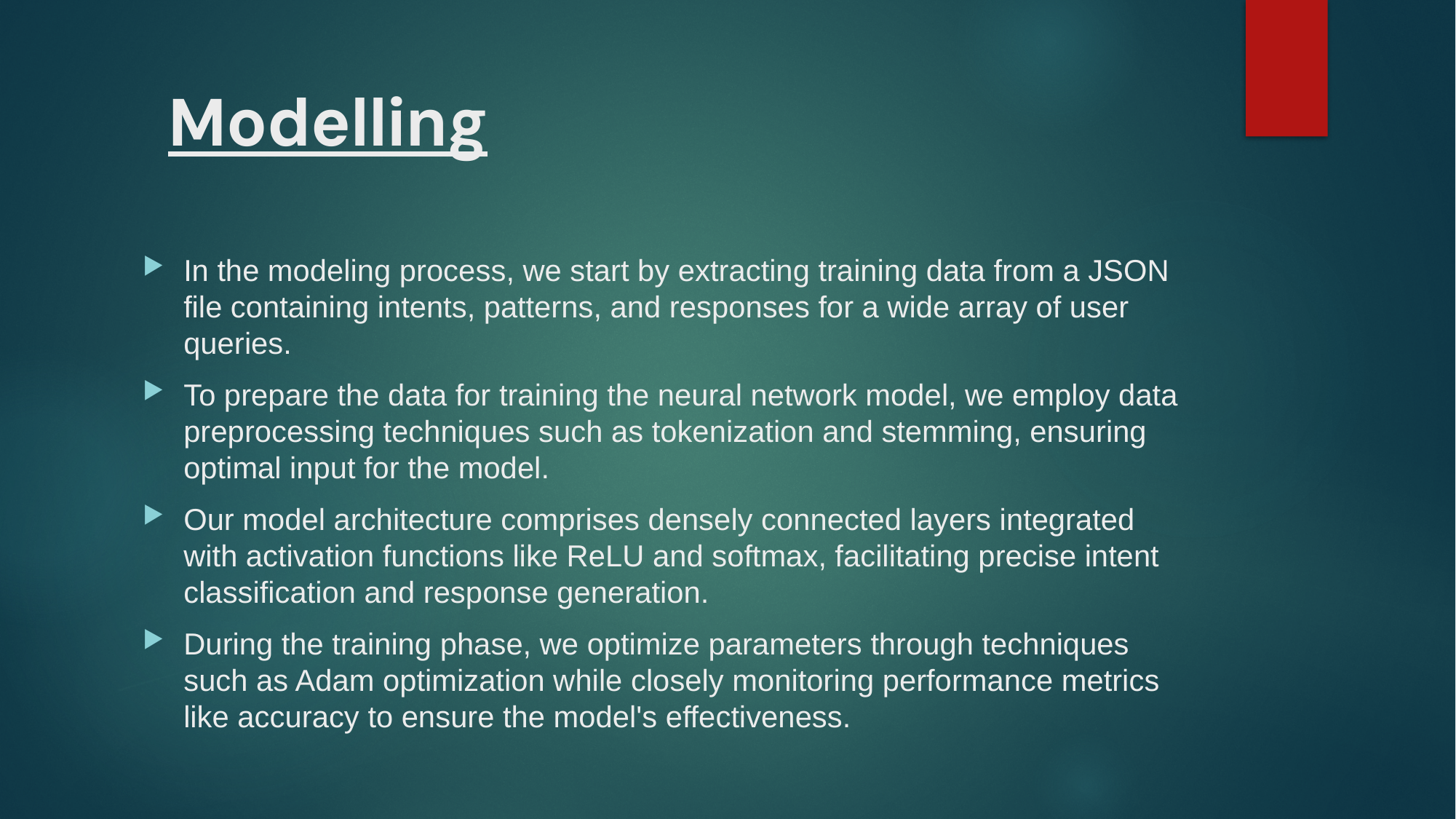

# Modelling
In the modeling process, we start by extracting training data from a JSON file containing intents, patterns, and responses for a wide array of user queries.
To prepare the data for training the neural network model, we employ data preprocessing techniques such as tokenization and stemming, ensuring optimal input for the model.
Our model architecture comprises densely connected layers integrated with activation functions like ReLU and softmax, facilitating precise intent classification and response generation.
During the training phase, we optimize parameters through techniques such as Adam optimization while closely monitoring performance metrics like accuracy to ensure the model's effectiveness.